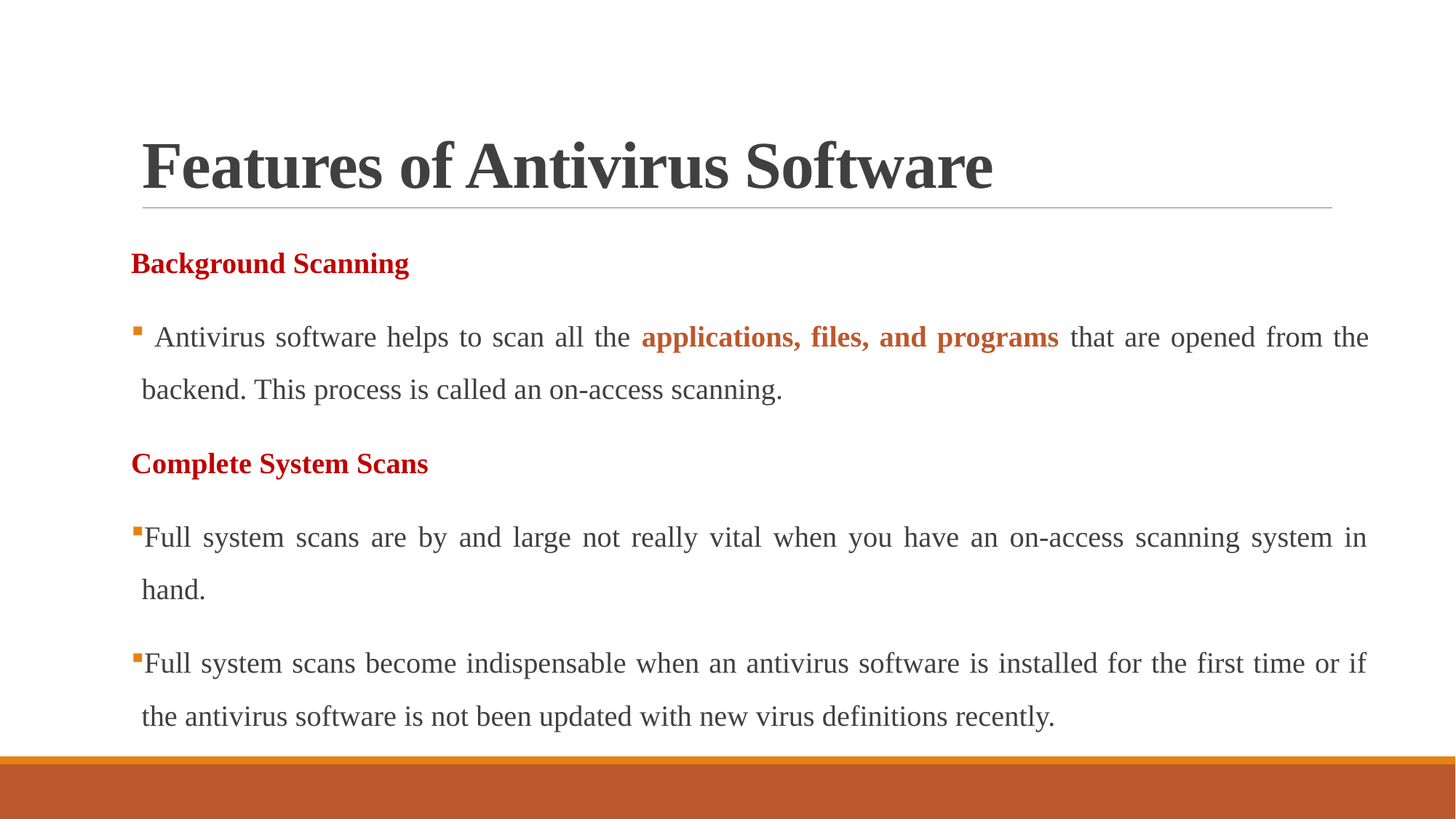

# Features of Antivirus Software
Background Scanning
 Antivirus software helps to scan all the applications, files, and programs that are opened from the backend. This process is called an on-access scanning.
Complete System Scans
Full system scans are by and large not really vital when you have an on-access scanning system in hand.
Full system scans become indispensable when an antivirus software is installed for the first time or if the antivirus software is not been updated with new virus definitions recently.